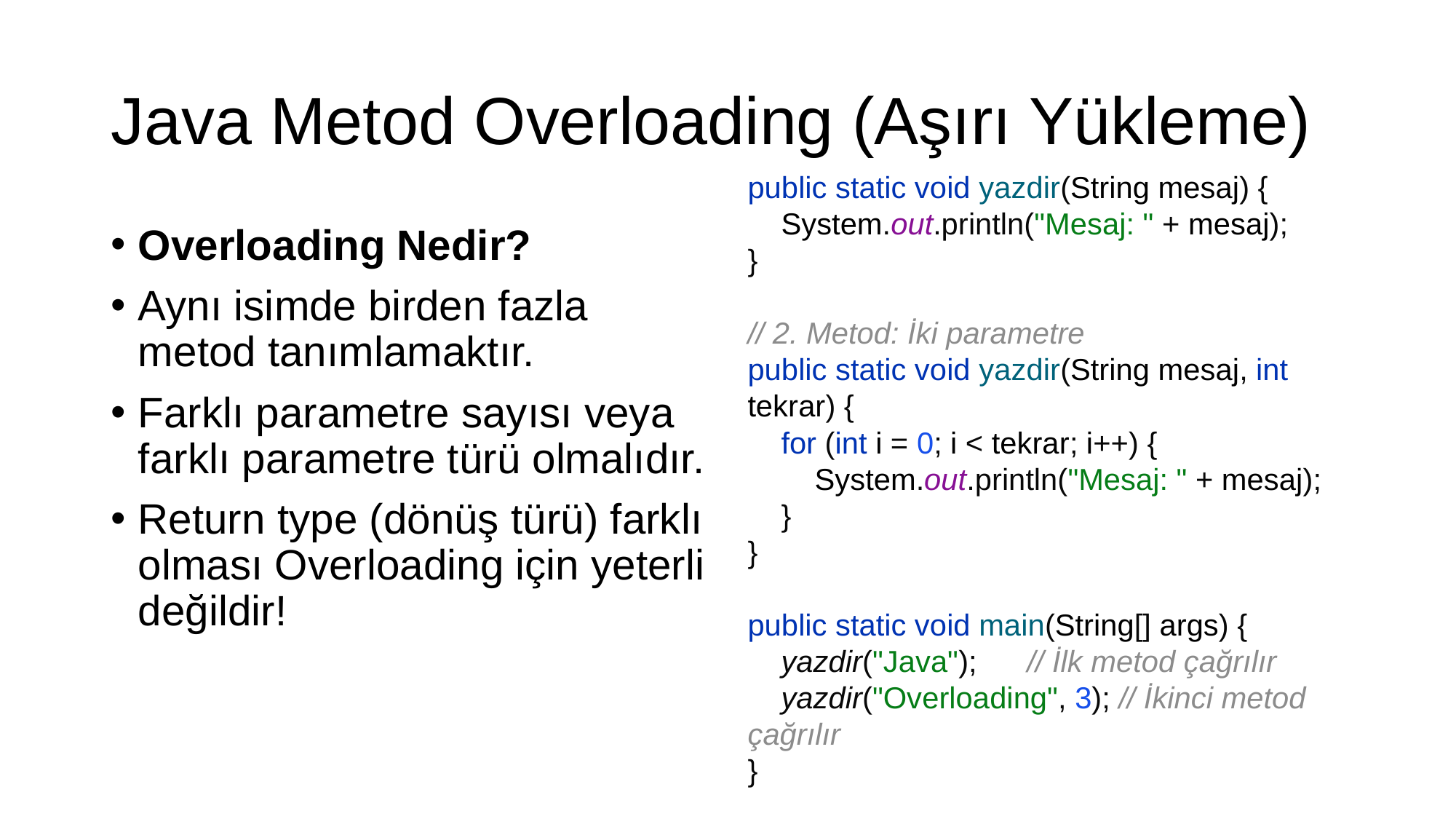

# Java Metod Overloading (Aşırı Yükleme)
public static void yazdir(String mesaj) {
    System.out.println("Mesaj: " + mesaj);
}
// 2. Metod: İki parametre
public static void yazdir(String mesaj, int tekrar) {
    for (int i = 0; i < tekrar; i++) {
        System.out.println("Mesaj: " + mesaj);
    }
}
public static void main(String[] args) {
    yazdir("Java");      // İlk metod çağrılır
    yazdir("Overloading", 3); // İkinci metod çağrılır
}
Overloading Nedir?
Aynı isimde birden fazla metod tanımlamaktır.
Farklı parametre sayısı veya farklı parametre türü olmalıdır.
Return type (dönüş türü) farklı olması Overloading için yeterli değildir!